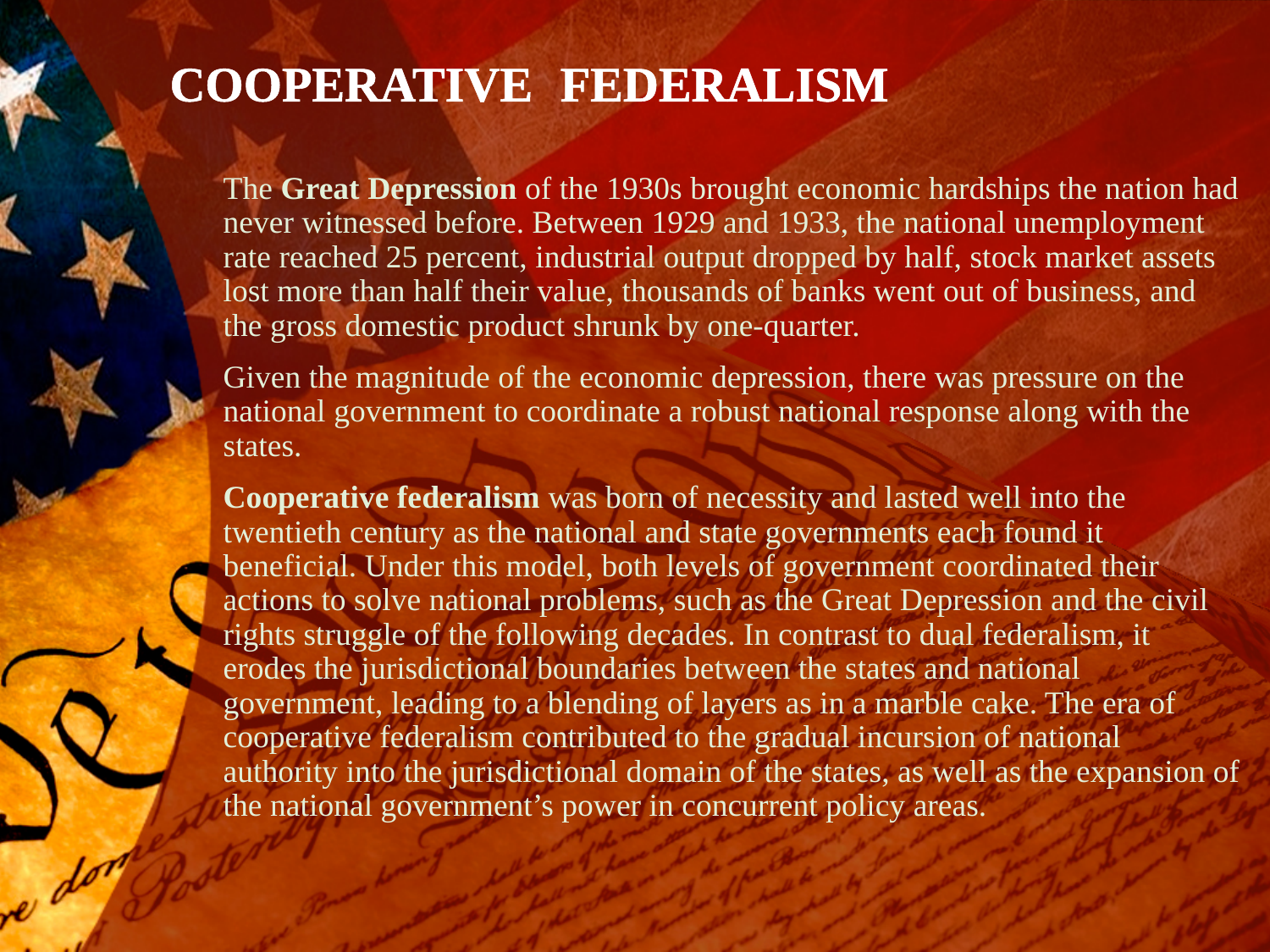

# COOPERATIVE  FEDERALISM
The Great Depression of the 1930s brought economic hardships the nation had never witnessed before. Between 1929 and 1933, the national unemployment rate reached 25 percent, industrial output dropped by half, stock market assets lost more than half their value, thousands of banks went out of business, and the gross domestic product shrunk by one-quarter.
Given the magnitude of the economic depression, there was pressure on the national government to coordinate a robust national response along with the states.
Cooperative federalism was born of necessity and lasted well into the twentieth century as the national and state governments each found it beneficial. Under this model, both levels of government coordinated their actions to solve national problems, such as the Great Depression and the civil rights struggle of the following decades. In contrast to dual federalism, it erodes the jurisdictional boundaries between the states and national government, leading to a blending of layers as in a marble cake. The era of cooperative federalism contributed to the gradual incursion of national authority into the jurisdictional domain of the states, as well as the expansion of the national government’s power in concurrent policy areas.